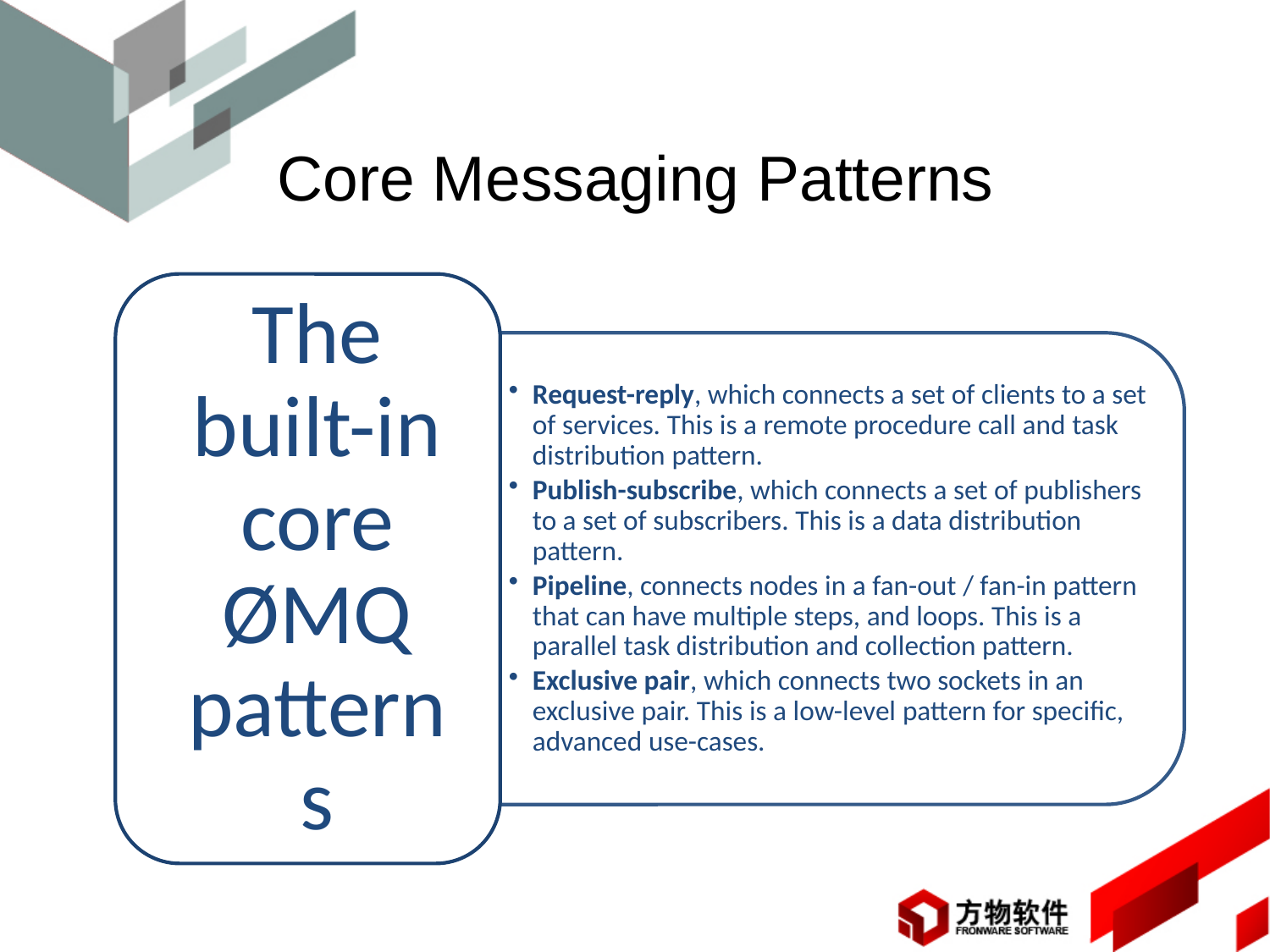

# Core Messaging Patterns
Request-reply, which connects a set of clients to a set of services. This is a remote procedure call and task distribution pattern.
Publish-subscribe, which connects a set of publishers to a set of subscribers. This is a data distribution pattern.
Pipeline, connects nodes in a fan-out / fan-in pattern that can have multiple steps, and loops. This is a parallel task distribution and collection pattern.
Exclusive pair, which connects two sockets in an exclusive pair. This is a low-level pattern for specific, advanced use-cases.
The built-in core ØMQ patterns